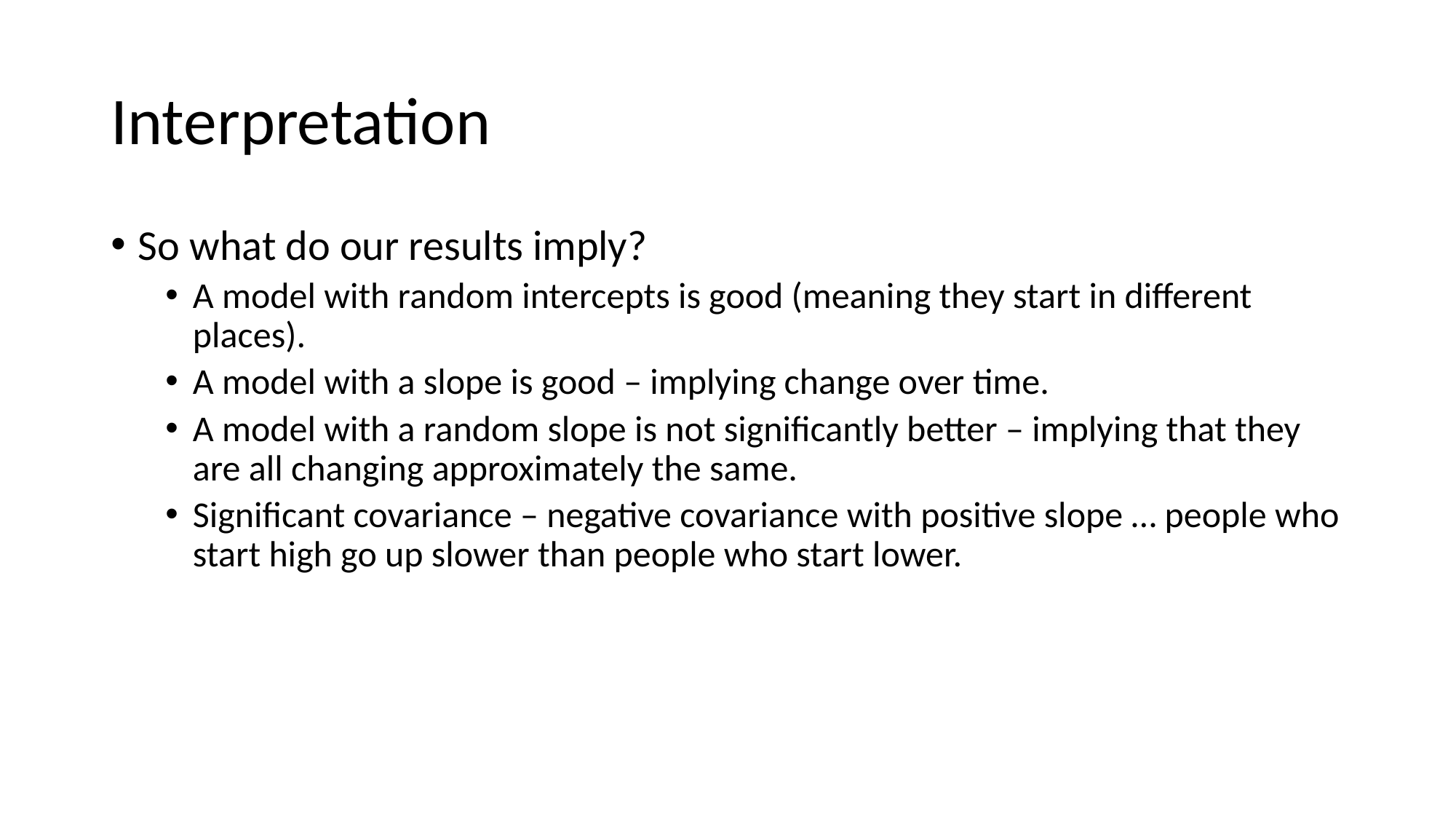

# Interpretation
So what do our results imply?
A model with random intercepts is good (meaning they start in different places).
A model with a slope is good – implying change over time.
A model with a random slope is not significantly better – implying that they are all changing approximately the same.
Significant covariance – negative covariance with positive slope … people who start high go up slower than people who start lower.